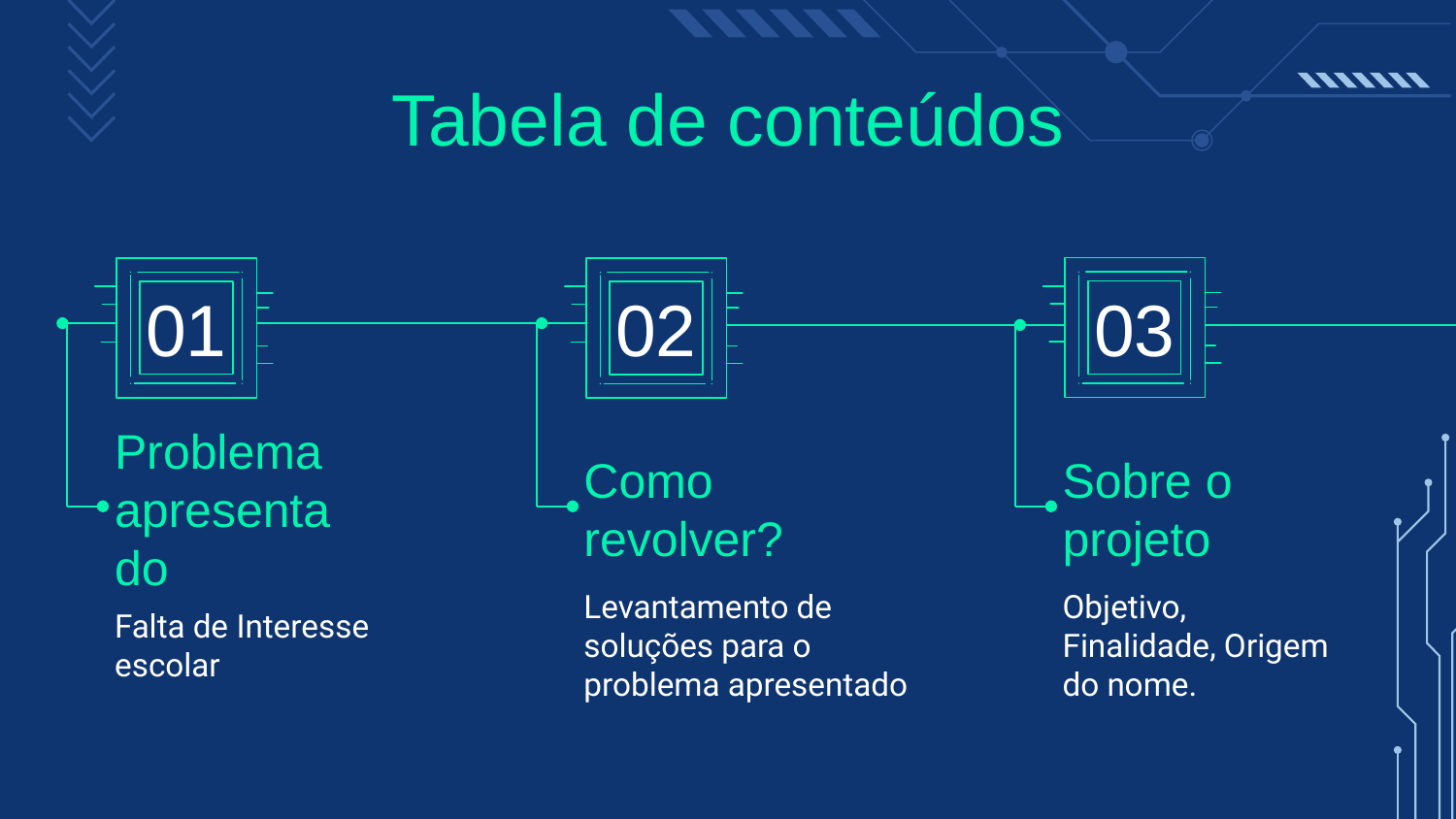

# Tabela de conteúdos
01
02
03
Problema apresentado
Como revolver?
Sobre o projeto
Levantamento de soluções para o problema apresentado
Objetivo, Finalidade, Origem do nome.
Falta de Interesse escolar